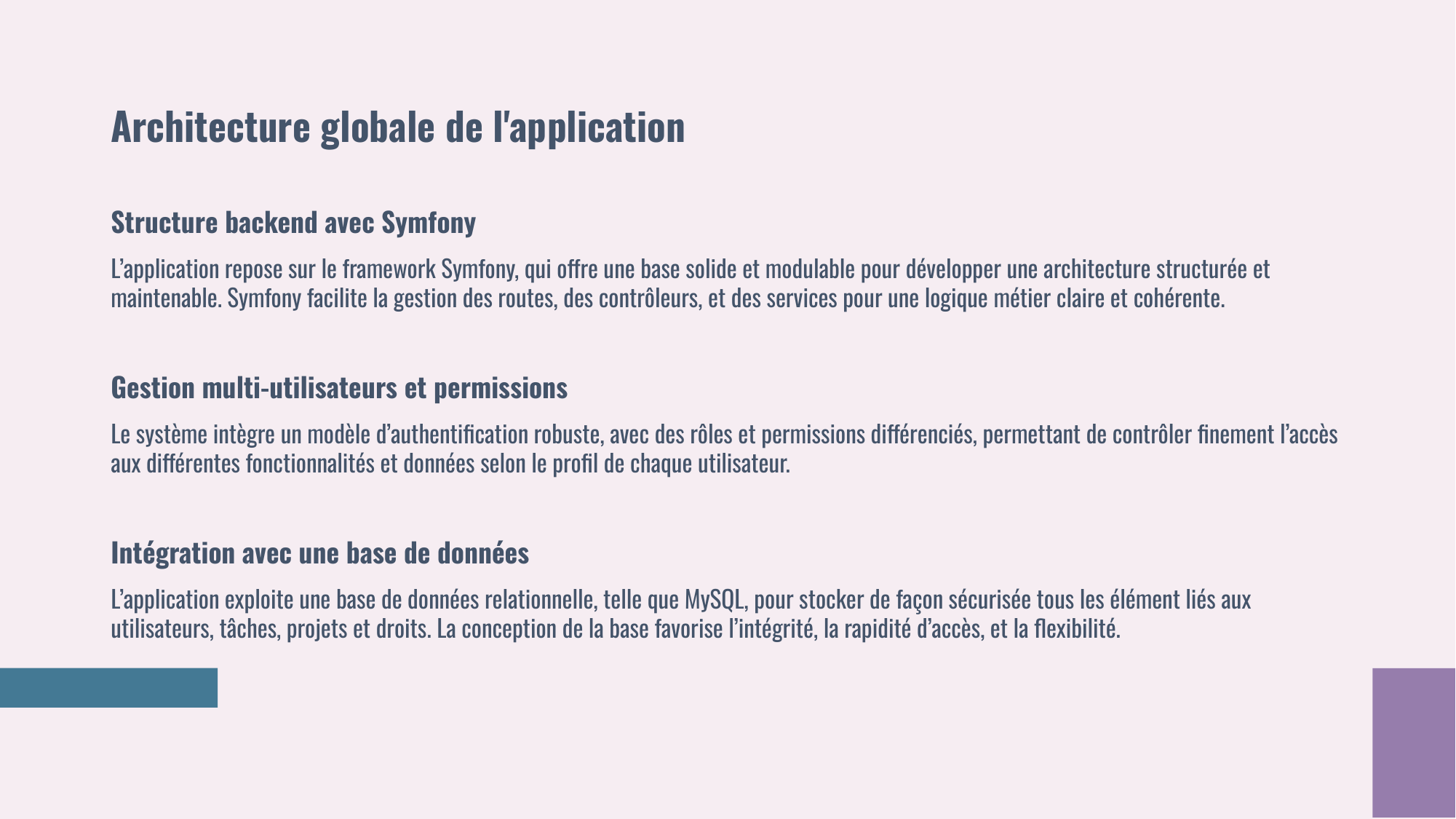

# Architecture globale de l'application
Structure backend avec Symfony
L’application repose sur le framework Symfony, qui offre une base solide et modulable pour développer une architecture structurée et maintenable. Symfony facilite la gestion des routes, des contrôleurs, et des services pour une logique métier claire et cohérente.

Gestion multi-utilisateurs et permissions
Le système intègre un modèle d’authentification robuste, avec des rôles et permissions différenciés, permettant de contrôler finement l’accès aux différentes fonctionnalités et données selon le profil de chaque utilisateur.

Intégration avec une base de données
L’application exploite une base de données relationnelle, telle que MySQL, pour stocker de façon sécurisée tous les élément liés aux utilisateurs, tâches, projets et droits. La conception de la base favorise l’intégrité, la rapidité d’accès, et la flexibilité.